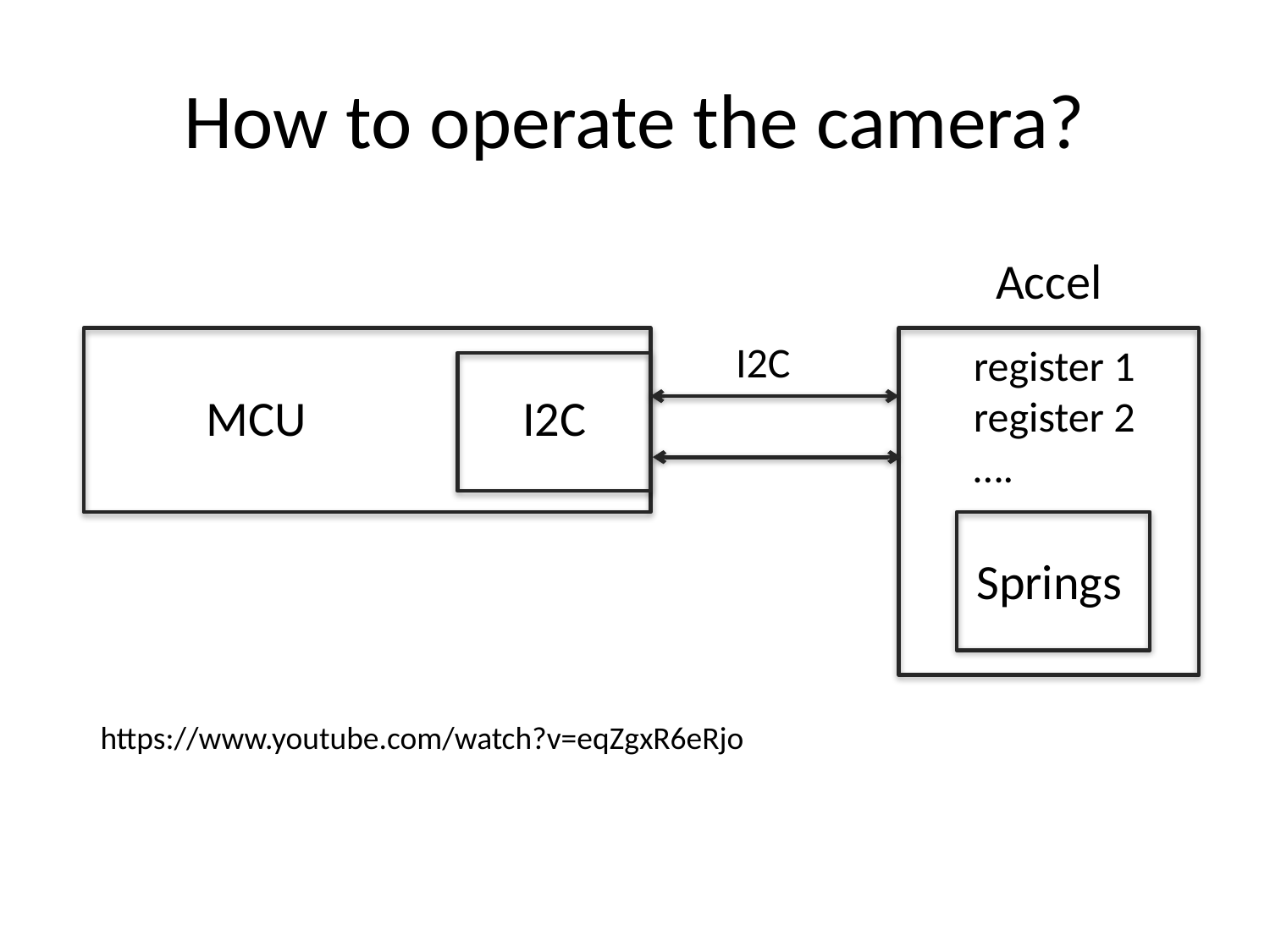

# How to operate the camera?
Accel

I2C
register 1
register 2
….

I2C
MCU

Springs
https://www.youtube.com/watch?v=eqZgxR6eRjo